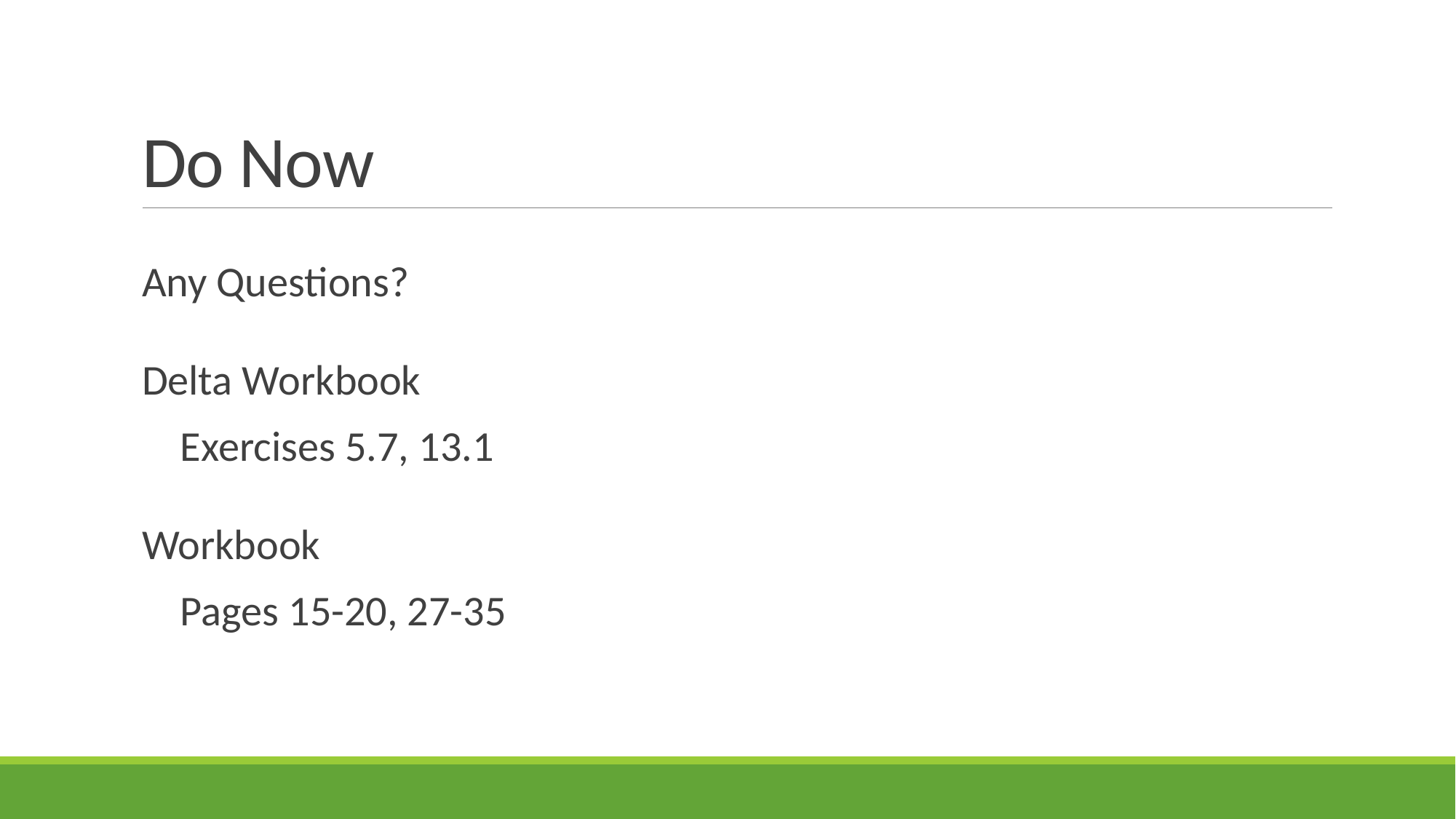

# Do Now
Any Questions?
Delta Workbook
    Exercises 5.7, 13.1
Workbook
    Pages 15-20, 27-35